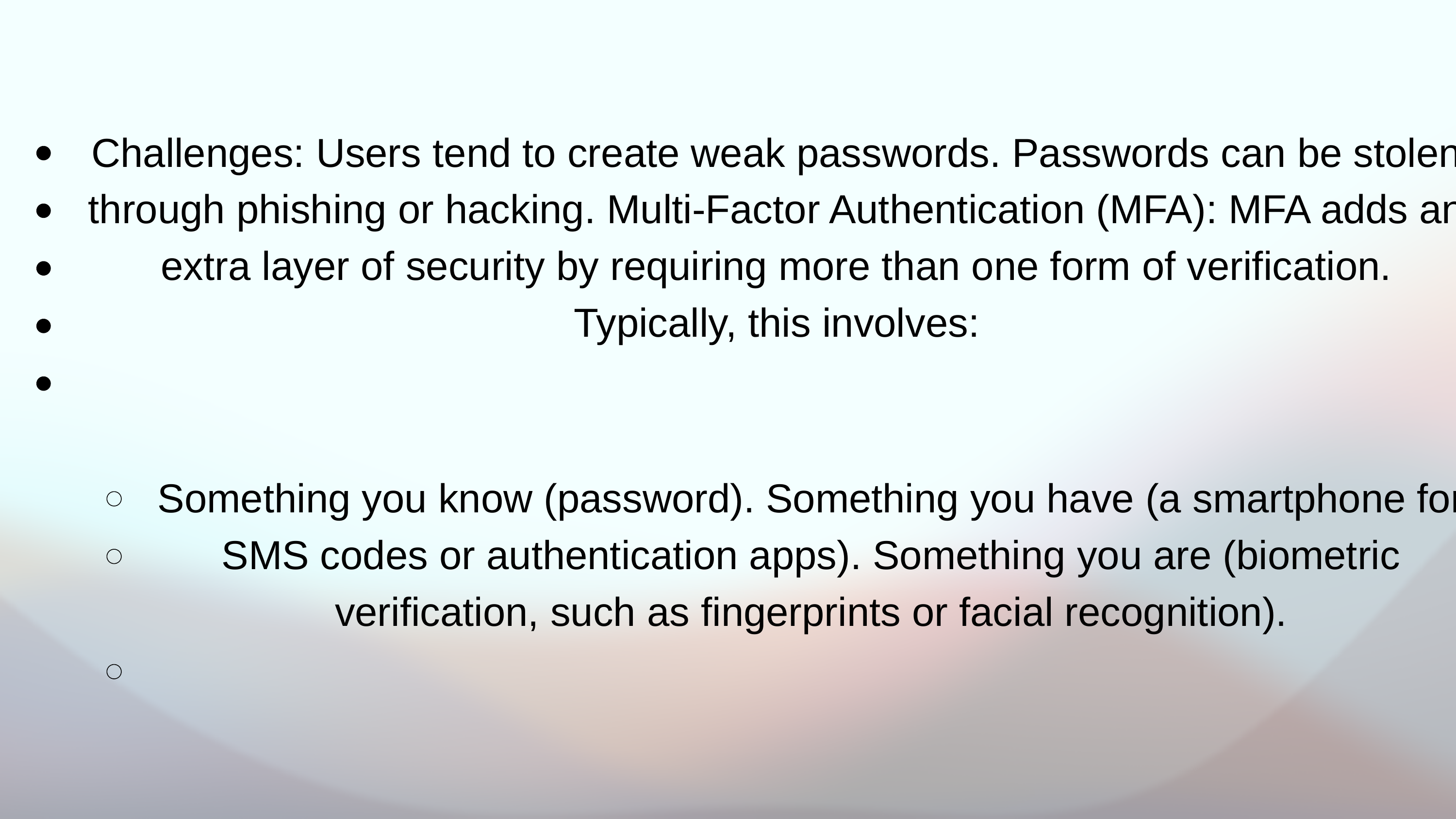

Challenges: Users tend to create weak passwords. Passwords can be stolen through phishing or hacking. Multi-Factor Authentication (MFA): MFA adds an extra layer of security by requiring more than one form of verification. Typically, this involves:

Something you know (password). Something you have (a smartphone for SMS codes or authentication apps). Something you are (biometric verification, such as fingerprints or facial recognition).